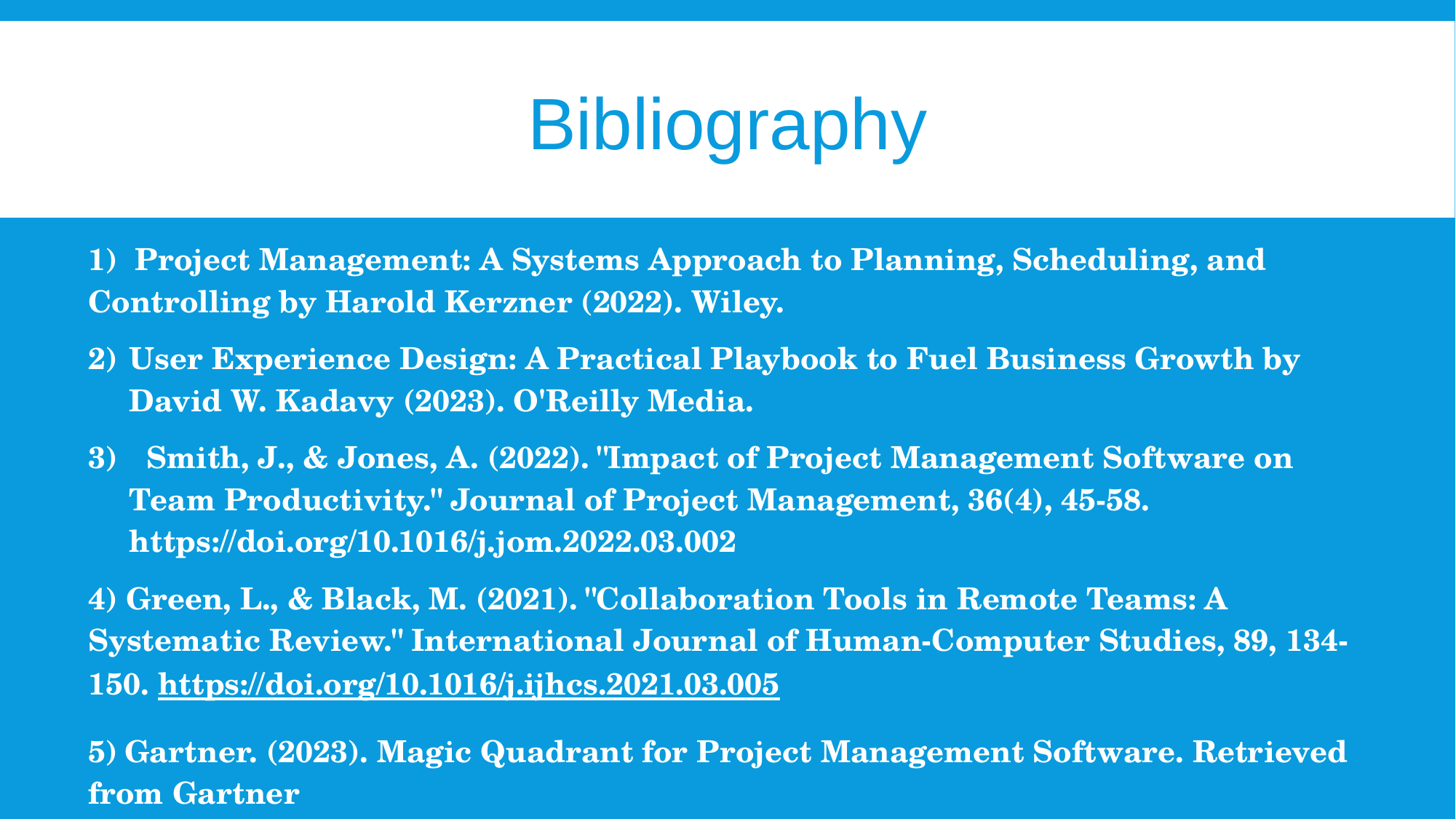

PRESENTED BY :-
Bibliography
1)  Project Management: A Systems Approach to Planning, Scheduling, and Controlling by Harold Kerzner (2022). Wiley.
User Experience Design: A Practical Playbook to Fuel Business Growth by David W. Kadavy (2023). O'Reilly Media.
  Smith, J., & Jones, A. (2022). "Impact of Project Management Software on Team Productivity." Journal of Project Management, 36(4), 45-58. https://doi.org/10.1016/j.jom.2022.03.002
4) Green, L., & Black, M. (2021). "Collaboration Tools in Remote Teams: A Systematic Review." International Journal of Human-Computer Studies, 89, 134-150. https://doi.org/10.1016/j.ijhcs.2021.03.005
5) Gartner. (2023). Magic Quadrant for Project Management Software. Retrieved from Gartner